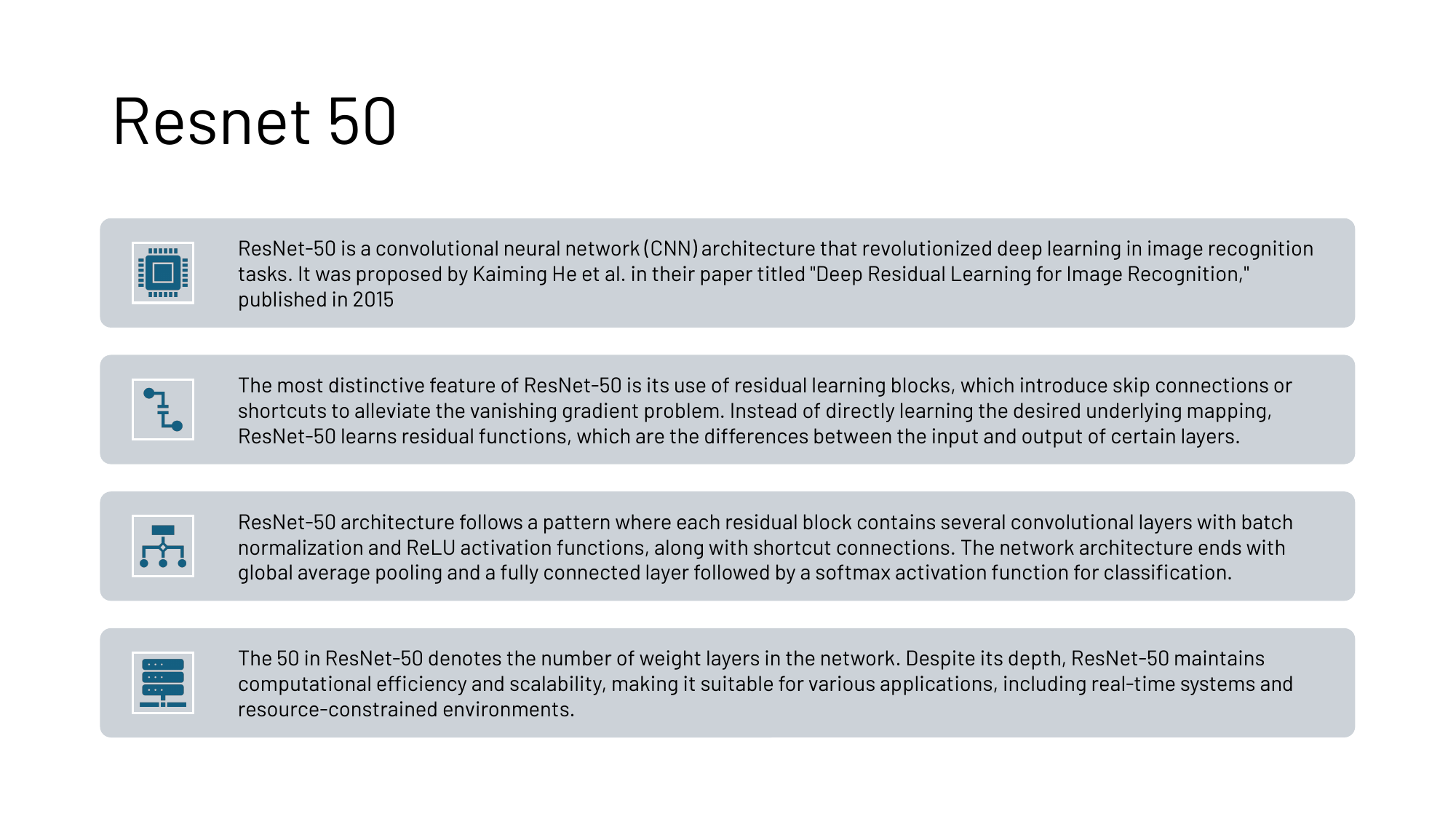

# Resnet 50
ResNet-50 is a convolutional neural network (CNN) architecture that revolutionized deep learning in image recognition tasks. It was proposed by Kaiming He et al. in their paper titled "Deep Residual Learning for Image Recognition," published in 2015
The most distinctive feature of ResNet-50 is its use of residual learning blocks, which introduce skip connections or shortcuts to alleviate the vanishing gradient problem. Instead of directly learning the desired underlying mapping, ResNet-50 learns residual functions, which are the differences between the input and output of certain layers.
ResNet-50 architecture follows a pattern where each residual block contains several convolutional layers with batch normalization and ReLU activation functions, along with shortcut connections. The network architecture ends with global average pooling and a fully connected layer followed by a softmax activation function for classification.
The 50 in ResNet-50 denotes the number of weight layers in the network. Despite its depth, ResNet-50 maintains computational efficiency and scalability, making it suitable for various applications, including real-time systems and resource-constrained environments.